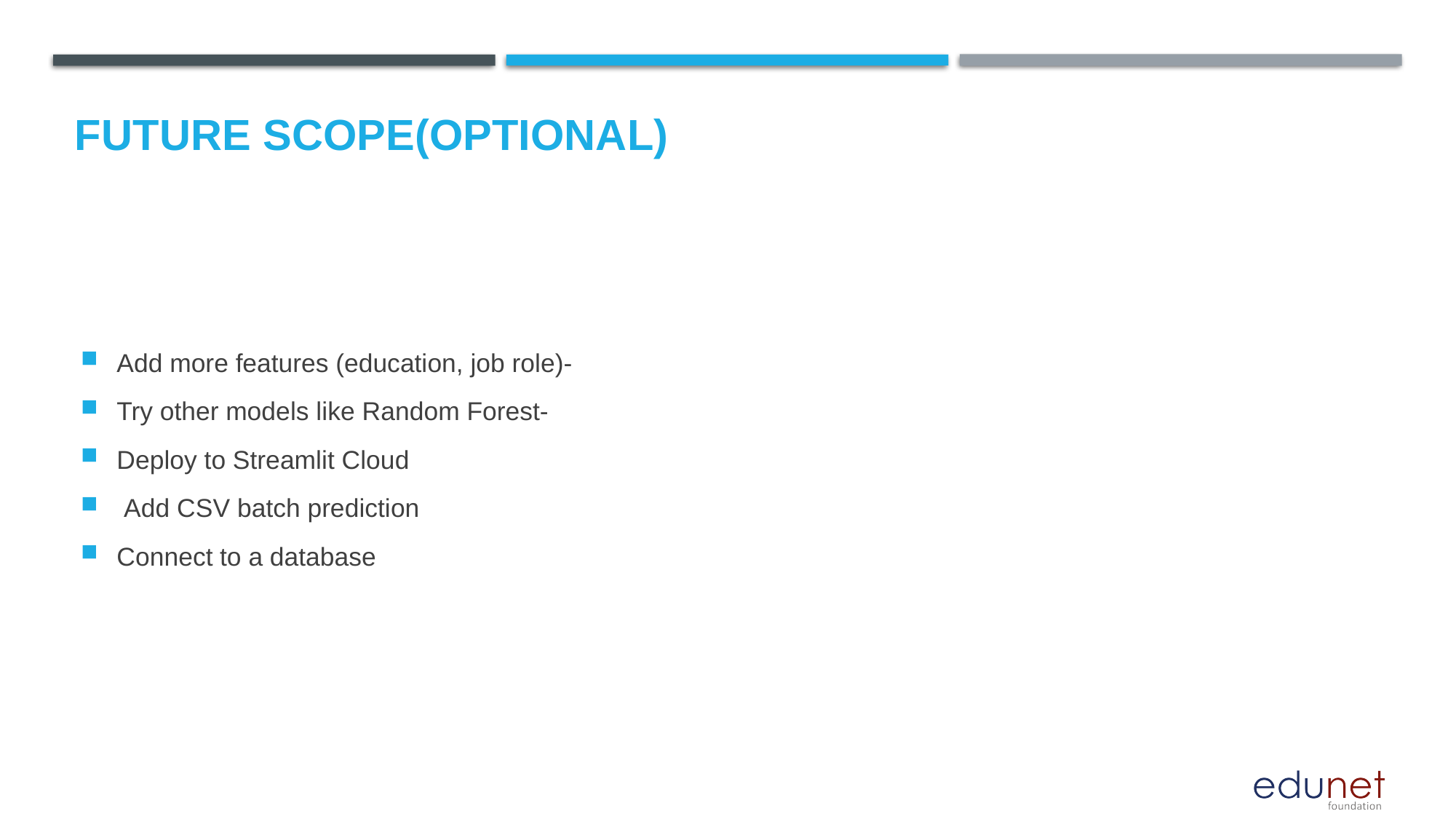

Future scope(Optional)

Add more features (education, job role)-
Try other models like Random Forest-
Deploy to Streamlit Cloud
 Add CSV batch prediction
Connect to a database